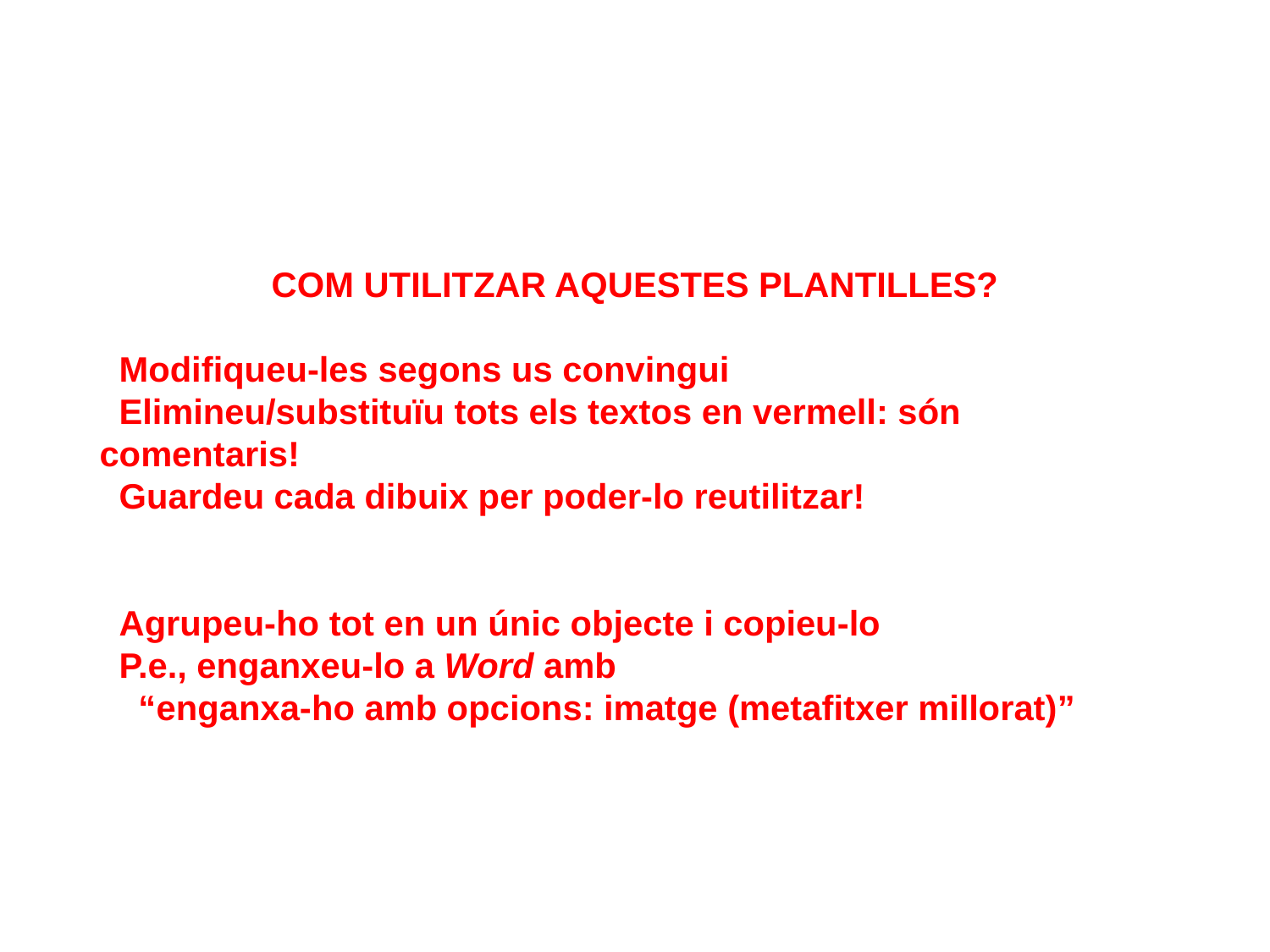

COM UTILITZAR AQUESTES PLANTILLES?

  Modifiqueu-les segons us convingui
  Elimineu/substituïu tots els textos en vermell: són comentaris!
  Guardeu cada dibuix per poder-lo reutilitzar!

  Agrupeu-ho tot en un únic objecte i copieu-lo
  P.e., enganxeu-lo a Word amb
    “enganxa-ho amb opcions: imatge (metafitxer millorat)”